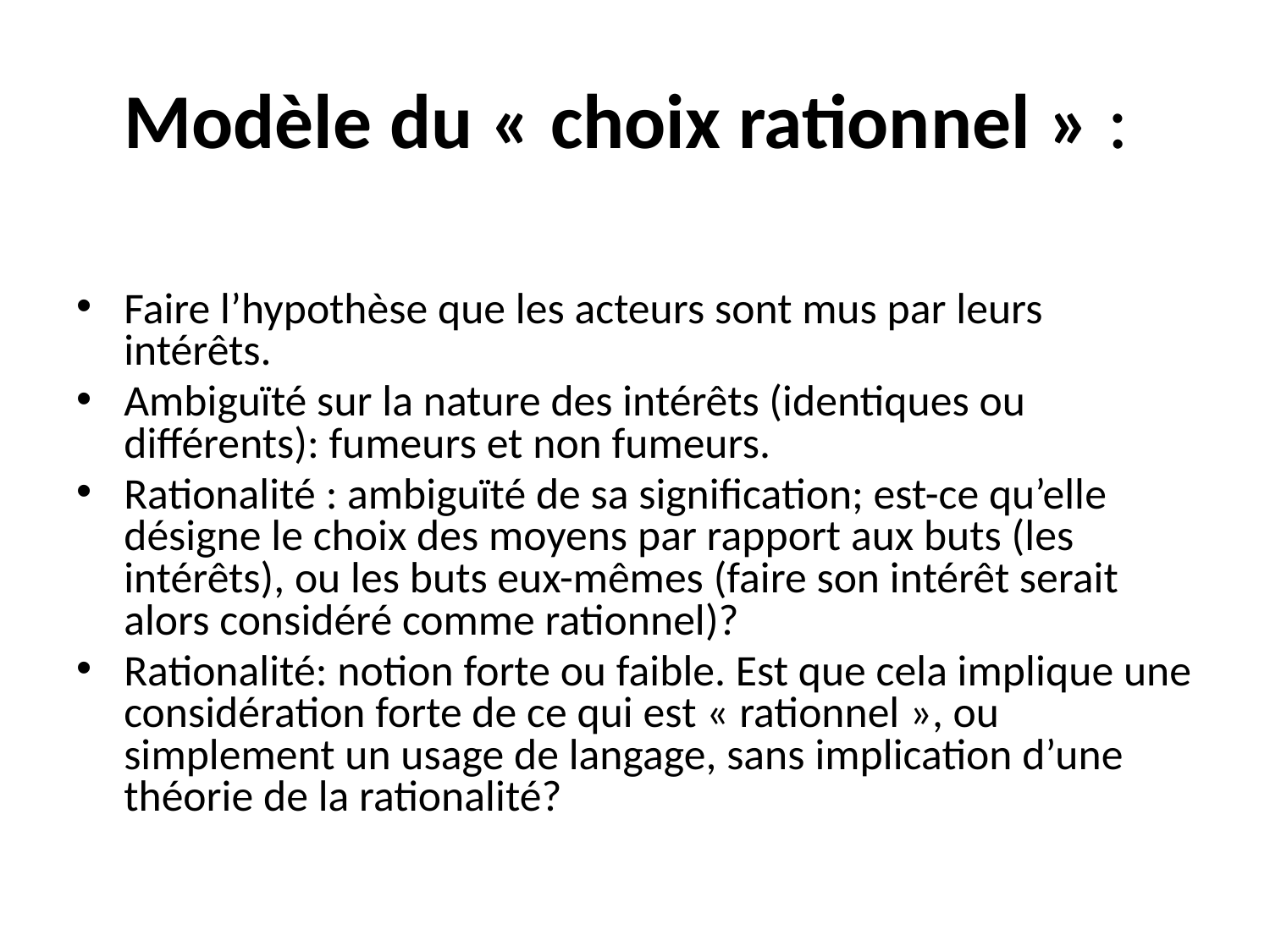

# Modèle du « choix rationnel » :

Faire l’hypothèse que les acteurs sont mus par leurs intérêts.
Ambiguïté sur la nature des intérêts (identiques ou différents): fumeurs et non fumeurs.
Rationalité : ambiguïté de sa signification; est-ce qu’elle désigne le choix des moyens par rapport aux buts (les intérêts), ou les buts eux-mêmes (faire son intérêt serait alors considéré comme rationnel)?
Rationalité: notion forte ou faible. Est que cela implique une considération forte de ce qui est « rationnel », ou simplement un usage de langage, sans implication d’une théorie de la rationalité?